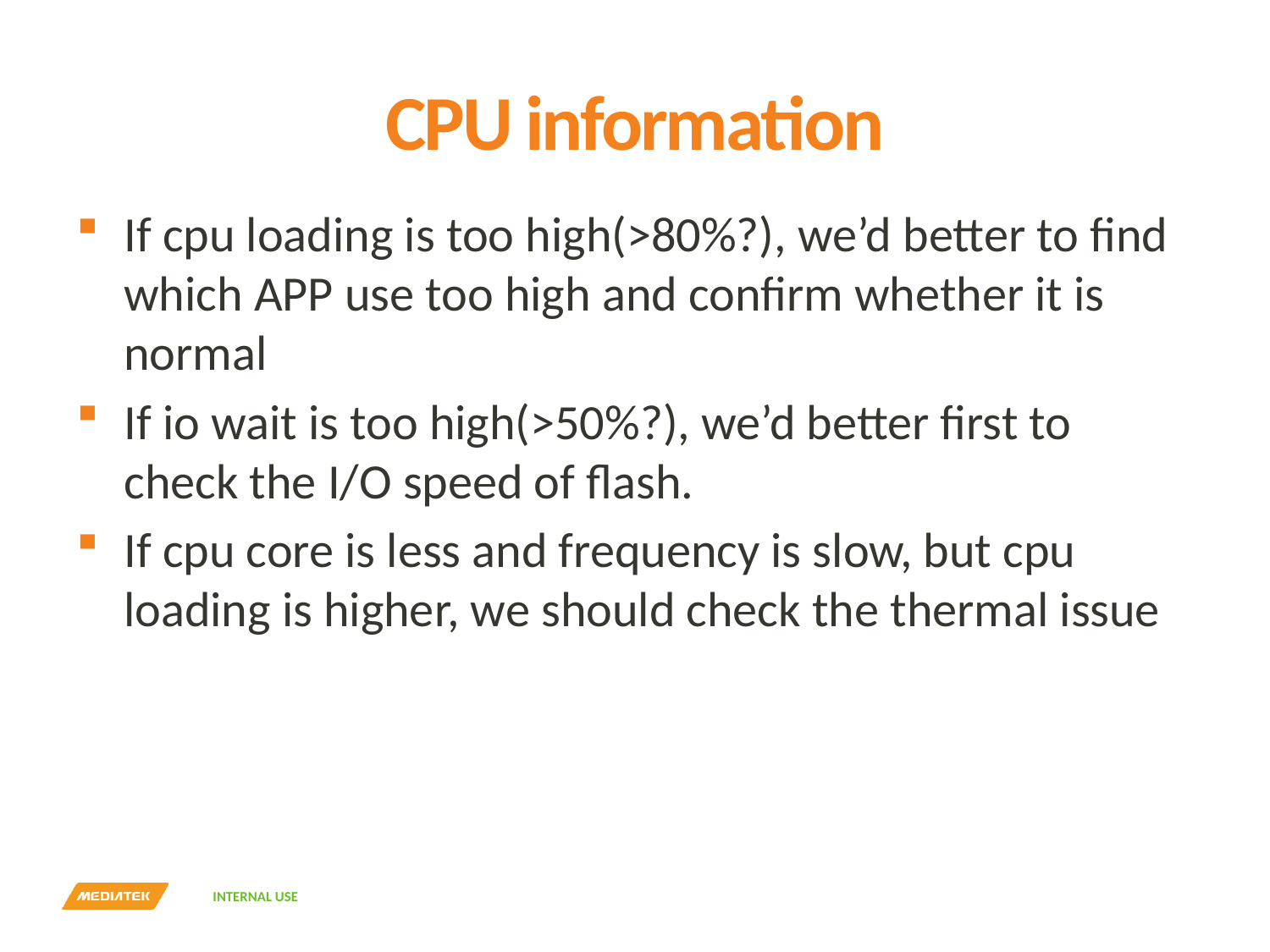

# CPU information
If cpu loading is too high(>80%?), we’d better to find which APP use too high and confirm whether it is normal
If io wait is too high(>50%?), we’d better first to check the I/O speed of flash.
If cpu core is less and frequency is slow, but cpu loading is higher, we should check the thermal issue